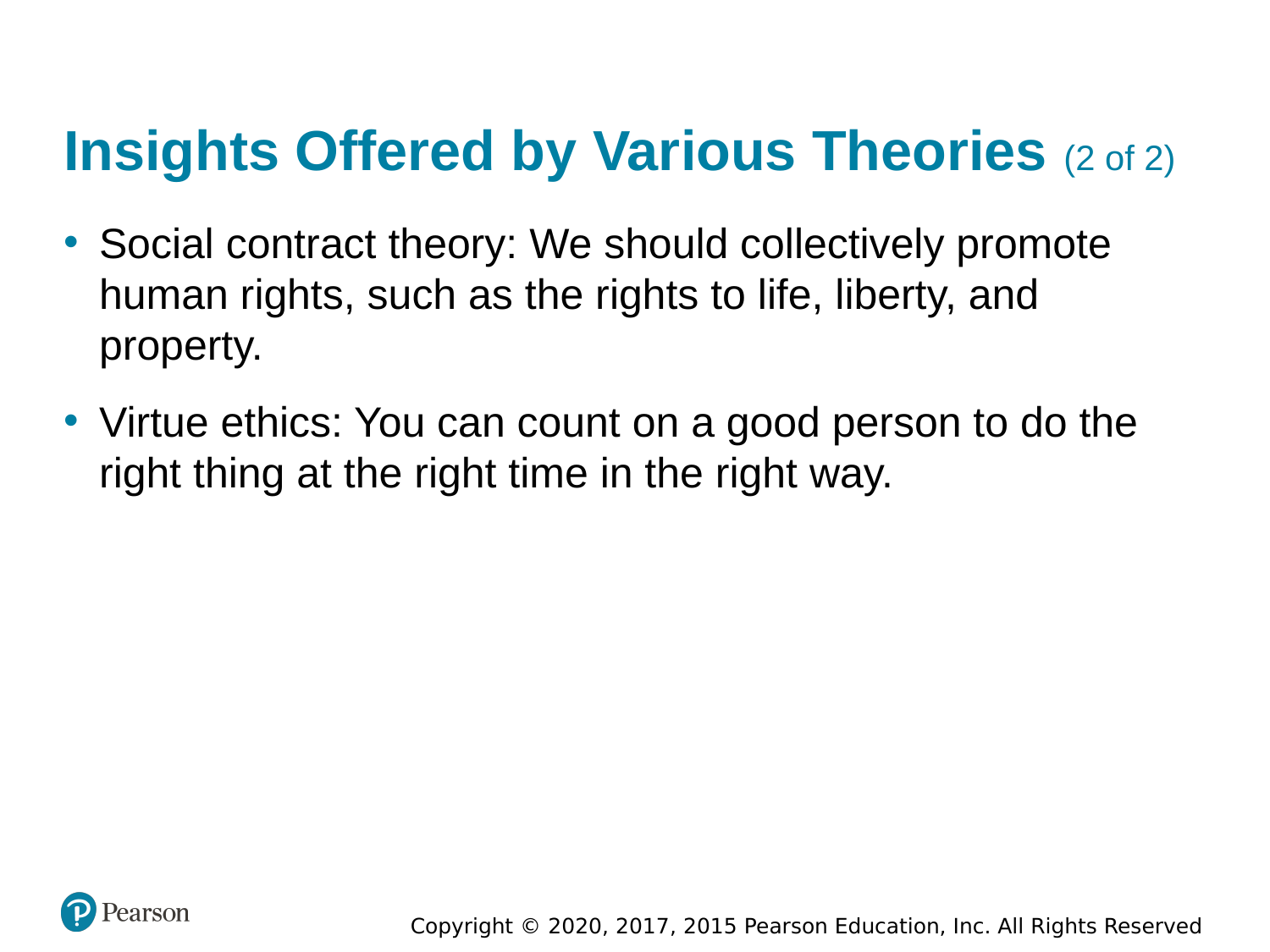

# Insights Offered by Various Theories (2 of 2)
Social contract theory: We should collectively promote human rights, such as the rights to life, liberty, and property.
Virtue ethics: You can count on a good person to do the right thing at the right time in the right way.